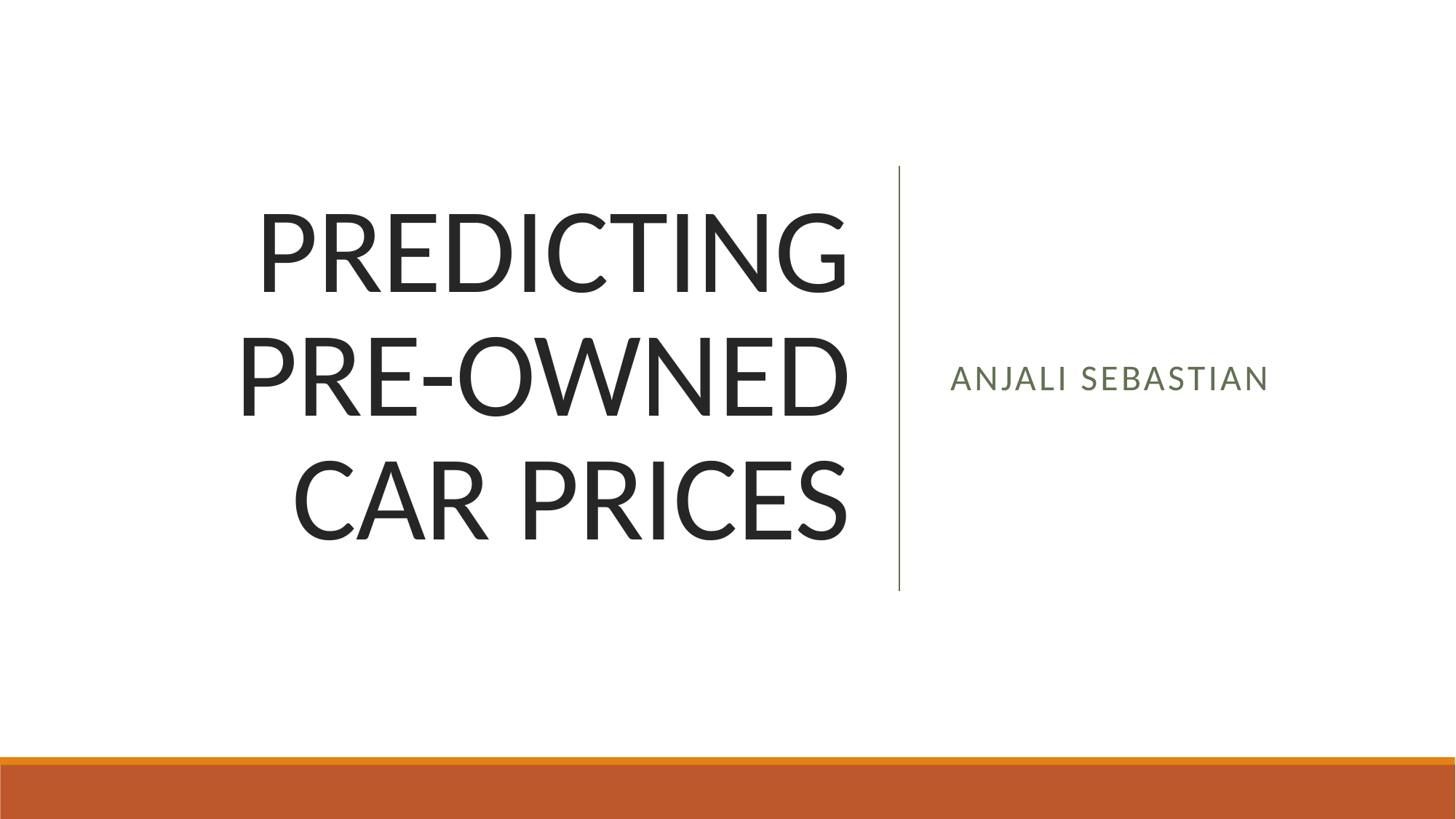

# PREDICTING PRE-OWNED CAR PRICES
Anjali Sebastian